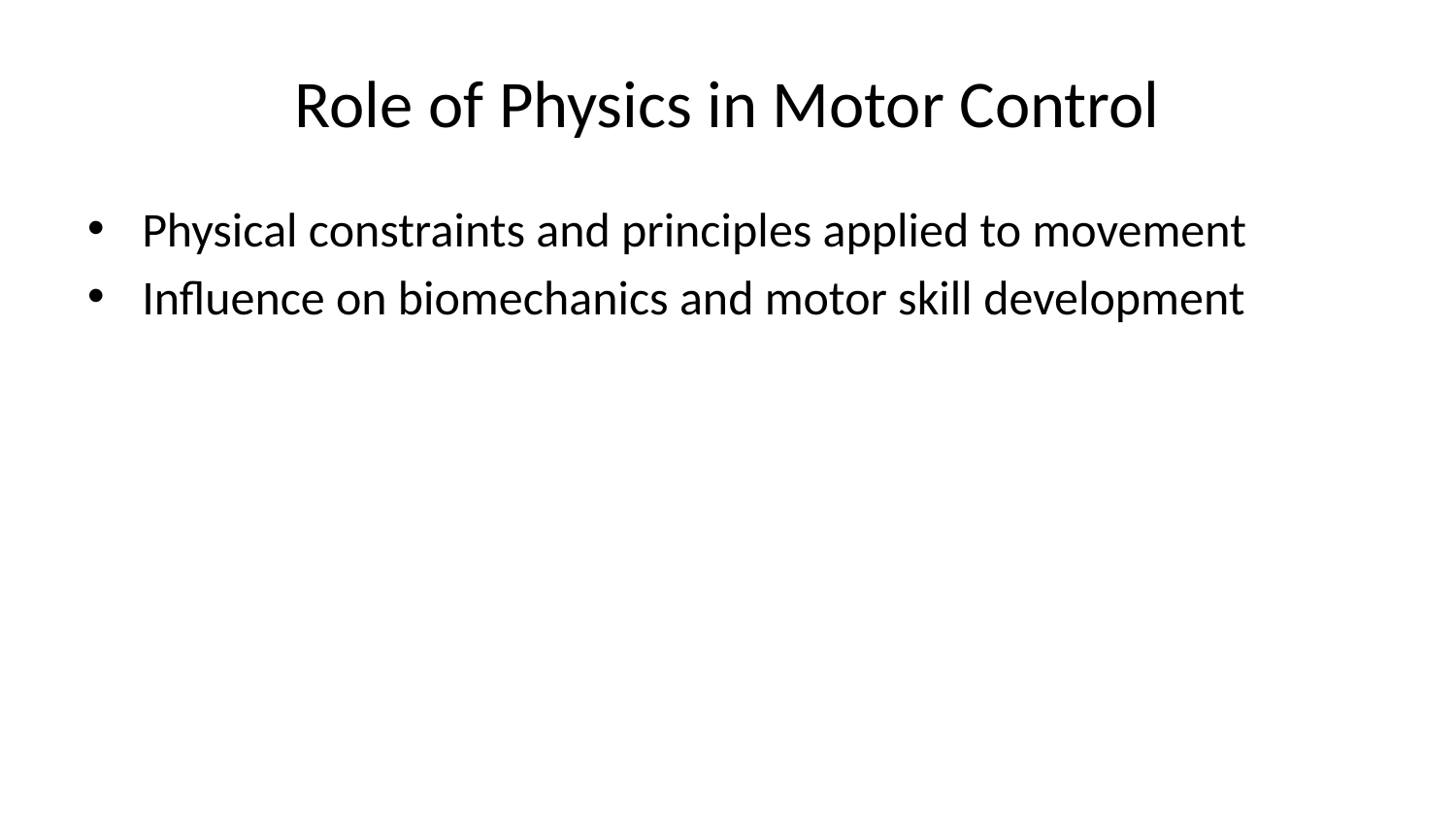

# Role of Physics in Motor Control
Physical constraints and principles applied to movement
Influence on biomechanics and motor skill development